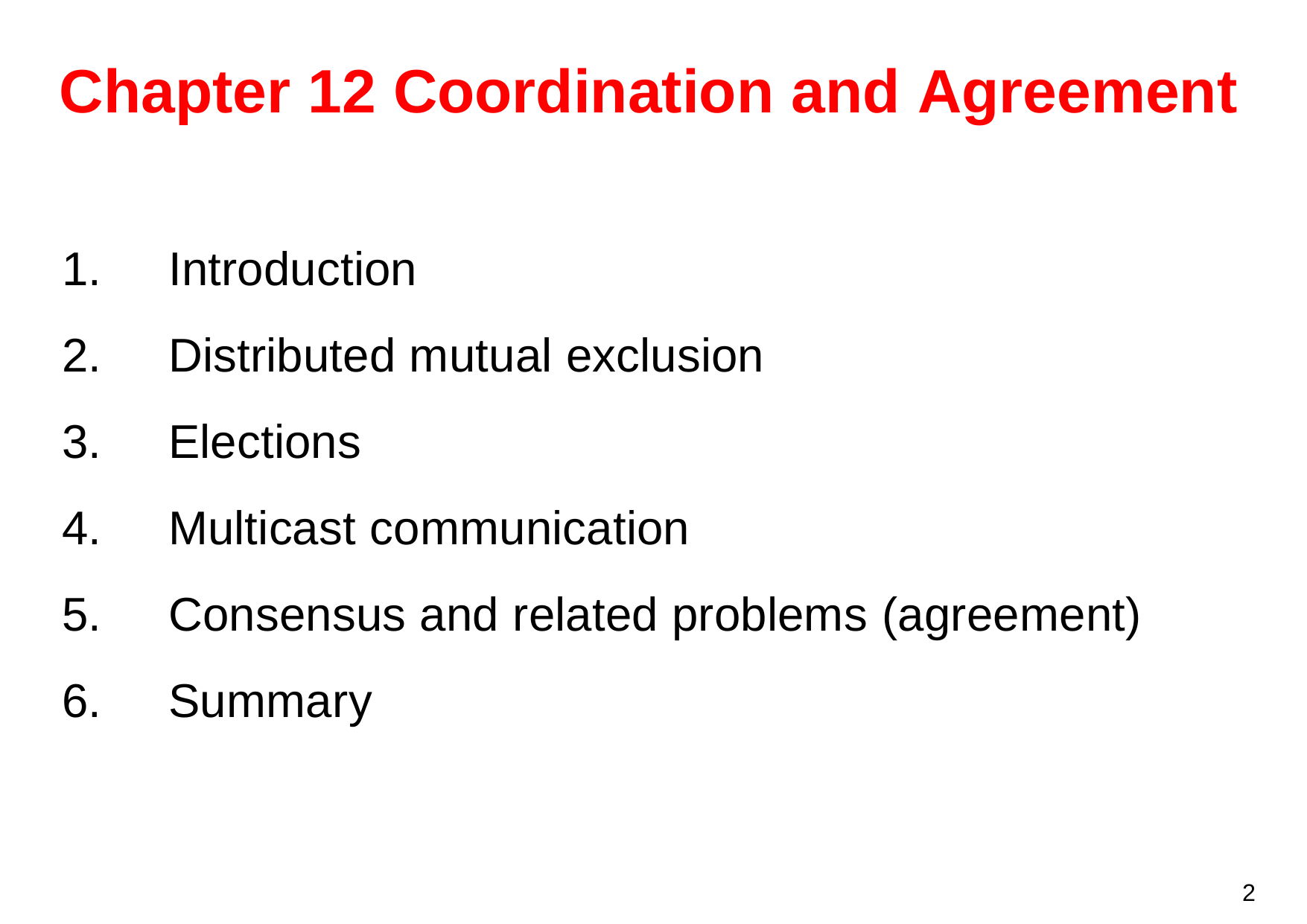

# Chapter 12 Coordination and Agreement
Introduction
Distributed mutual exclusion
Elections
Multicast communication
Consensus and related problems (agreement)
Summary
2